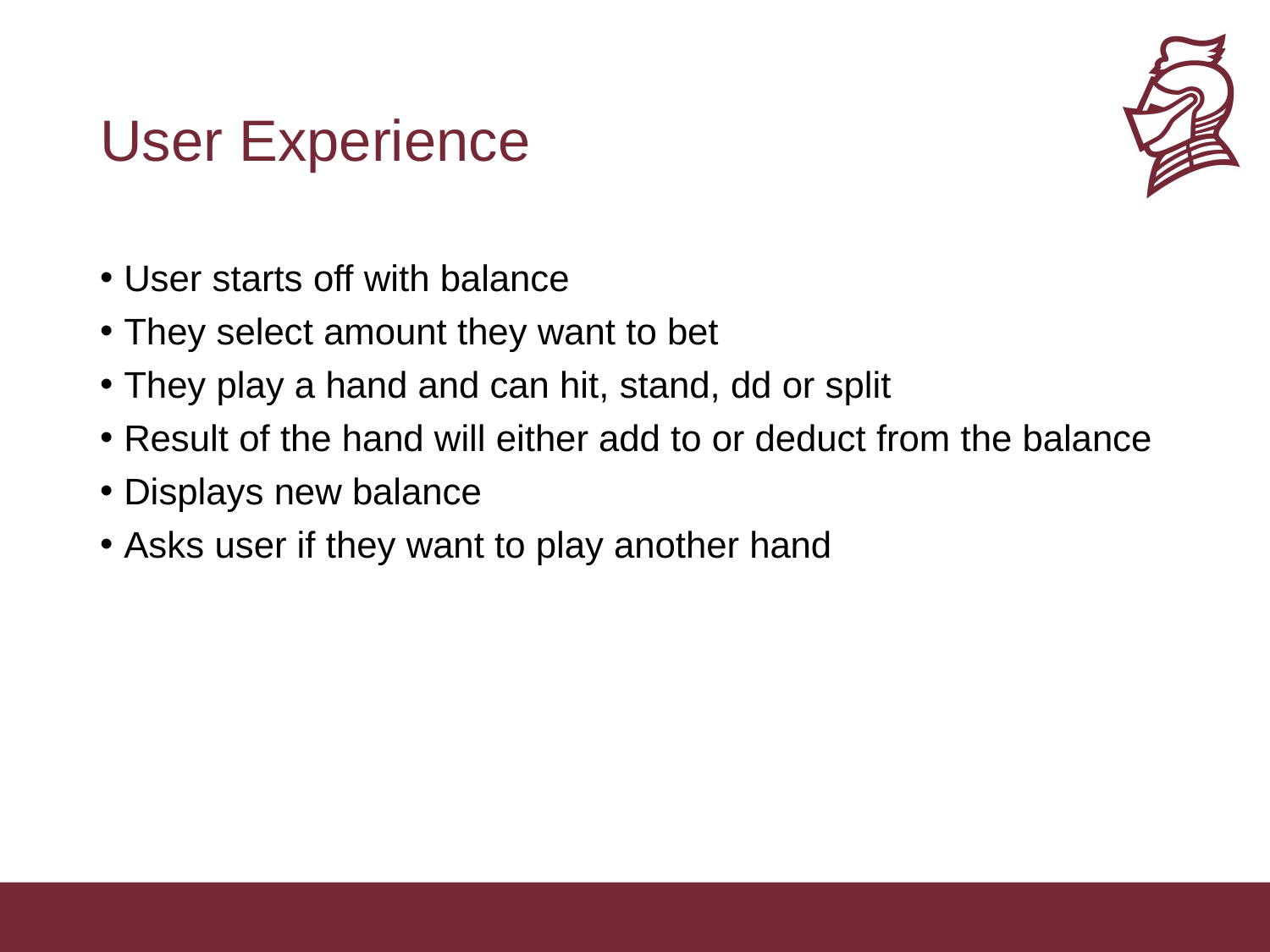

# User Experience
User starts off with balance
They select amount they want to bet
They play a hand and can hit, stand, dd or split
Result of the hand will either add to or deduct from the balance
Displays new balance
Asks user if they want to play another hand